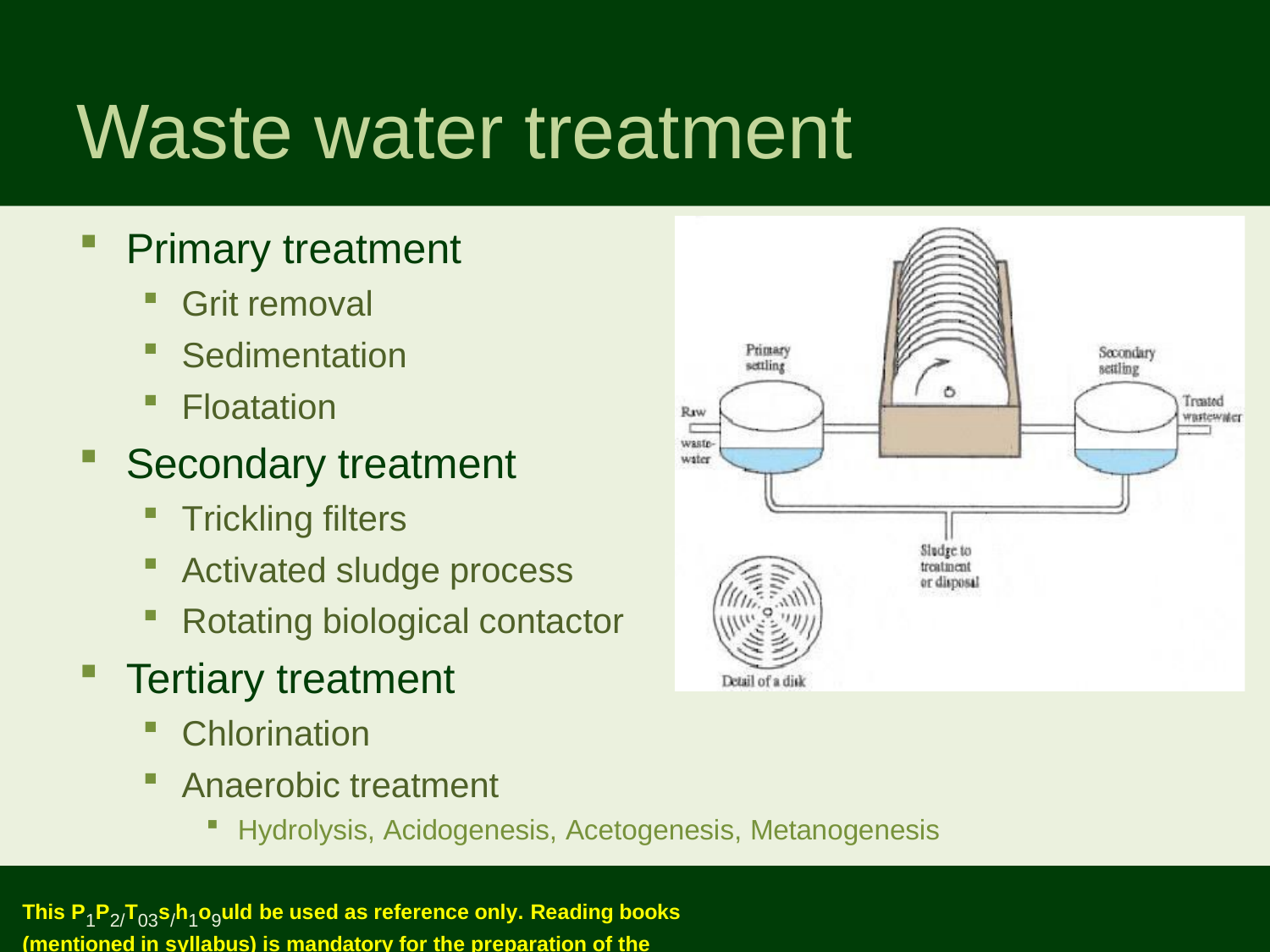

# Waste water treatment

Primary treatment
Grit removal
Sedimentation
Floatation
Secondary treatment
Trickling filters
Activated sludge process
Rotating biological contactor
Tertiary treatment
Chlorination
Anaerobic treatment
Hydrolysis, Acidogenesis, Acetogenesis, Metanogenesis
This P1P2/T03s/h1o9uld be used as reference only. Reading books (mentioned in syllabus) is mandatory for the preparation of the examinations.